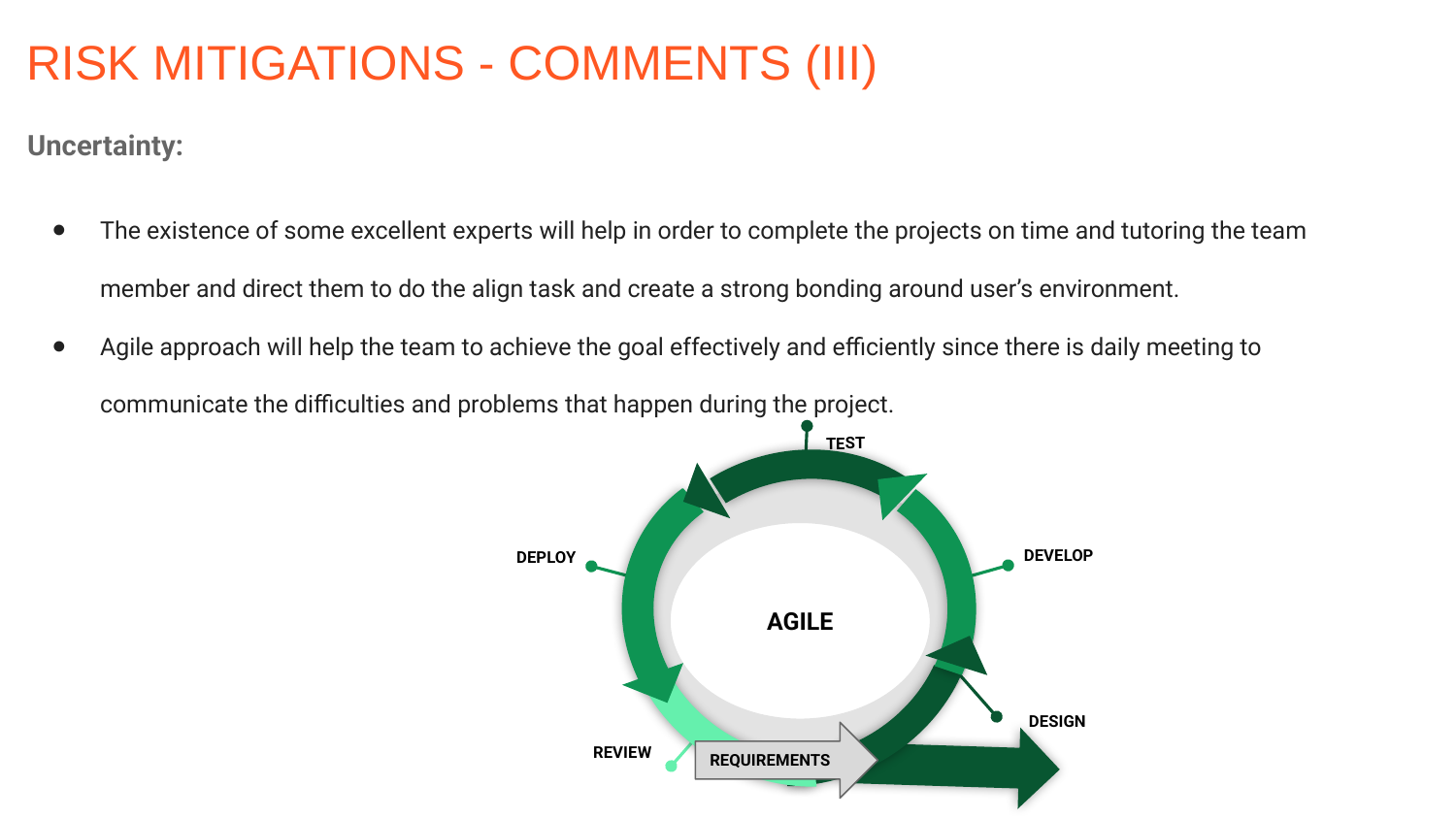

RISK MITIGATIONS - COMMENTS (III)
Uncertainty:
The existence of some excellent experts will help in order to complete the projects on time and tutoring the team member and direct them to do the align task and create a strong bonding around user’s environment.
Agile approach will help the team to achieve the goal effectively and efficiently since there is daily meeting to communicate the difficulties and problems that happen during the project.

TEST

DEVELOP

DEPLOY

AGILE

DESIGN
REQUIREMENTS

REVIEW